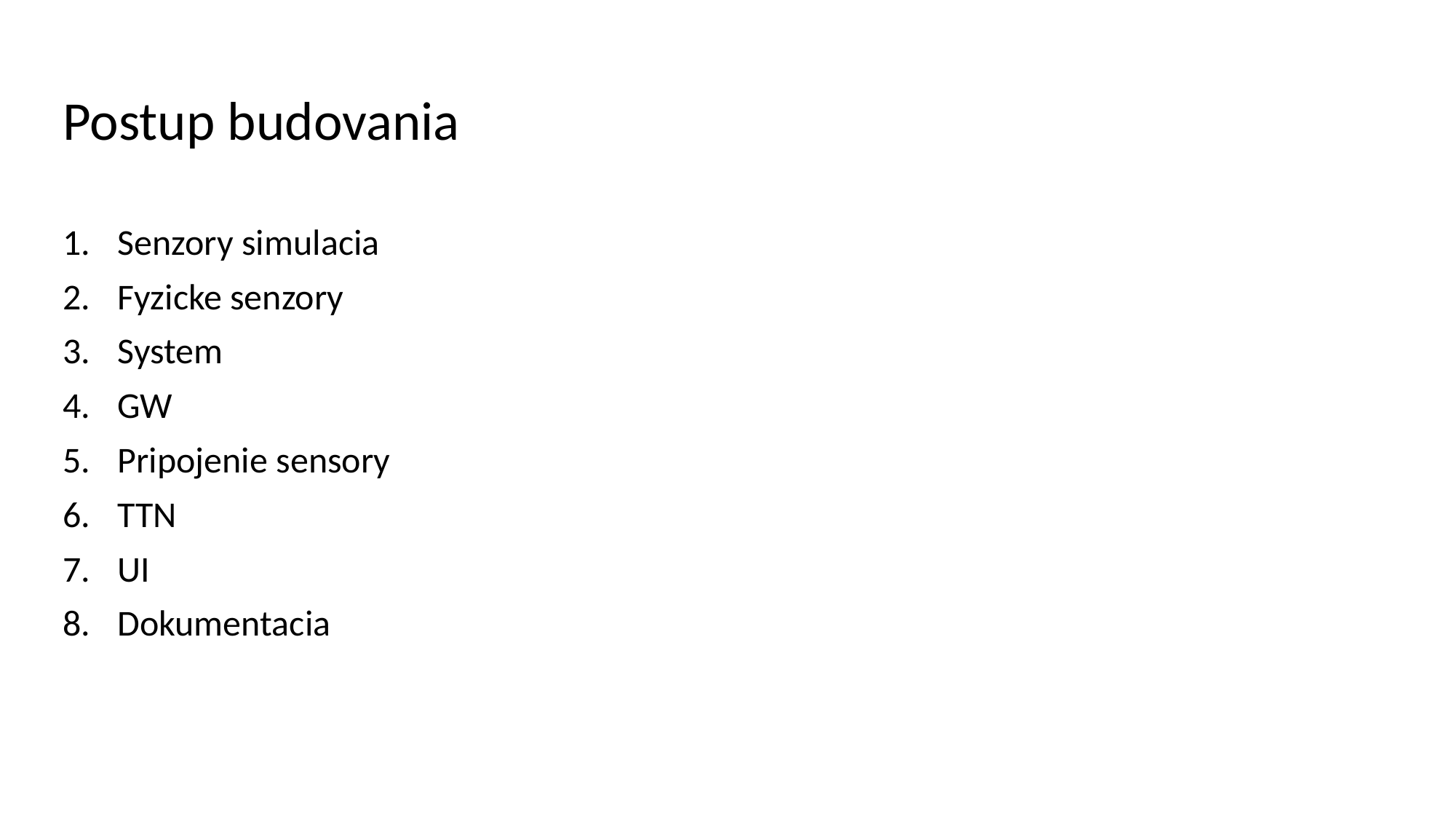

# Postup budovania
Senzory simulacia
Fyzicke senzory
System
GW
Pripojenie sensory
TTN
UI
Dokumentacia